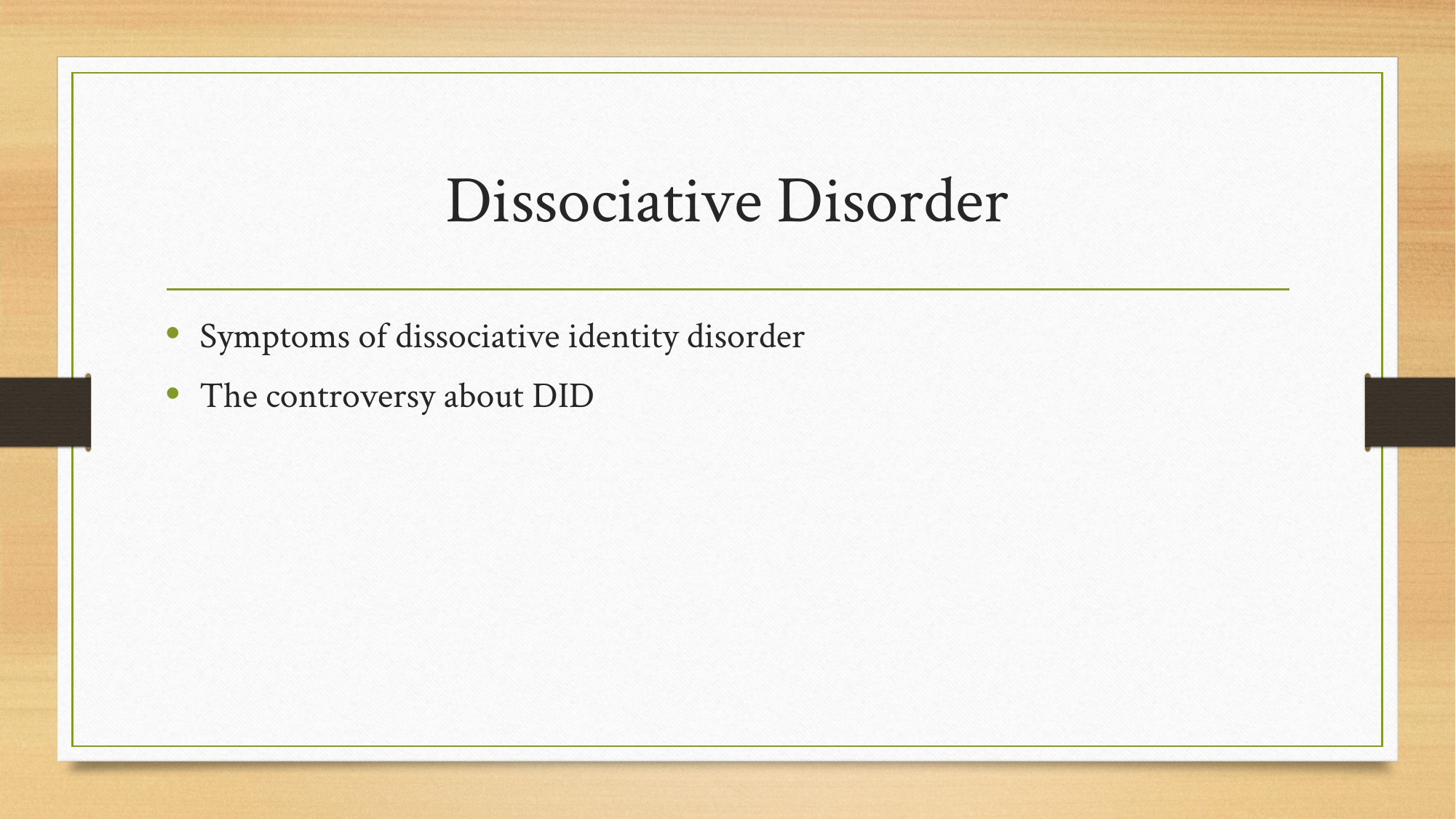

# Dissociative Disorder
Symptoms of dissociative identity disorder
The controversy about DID